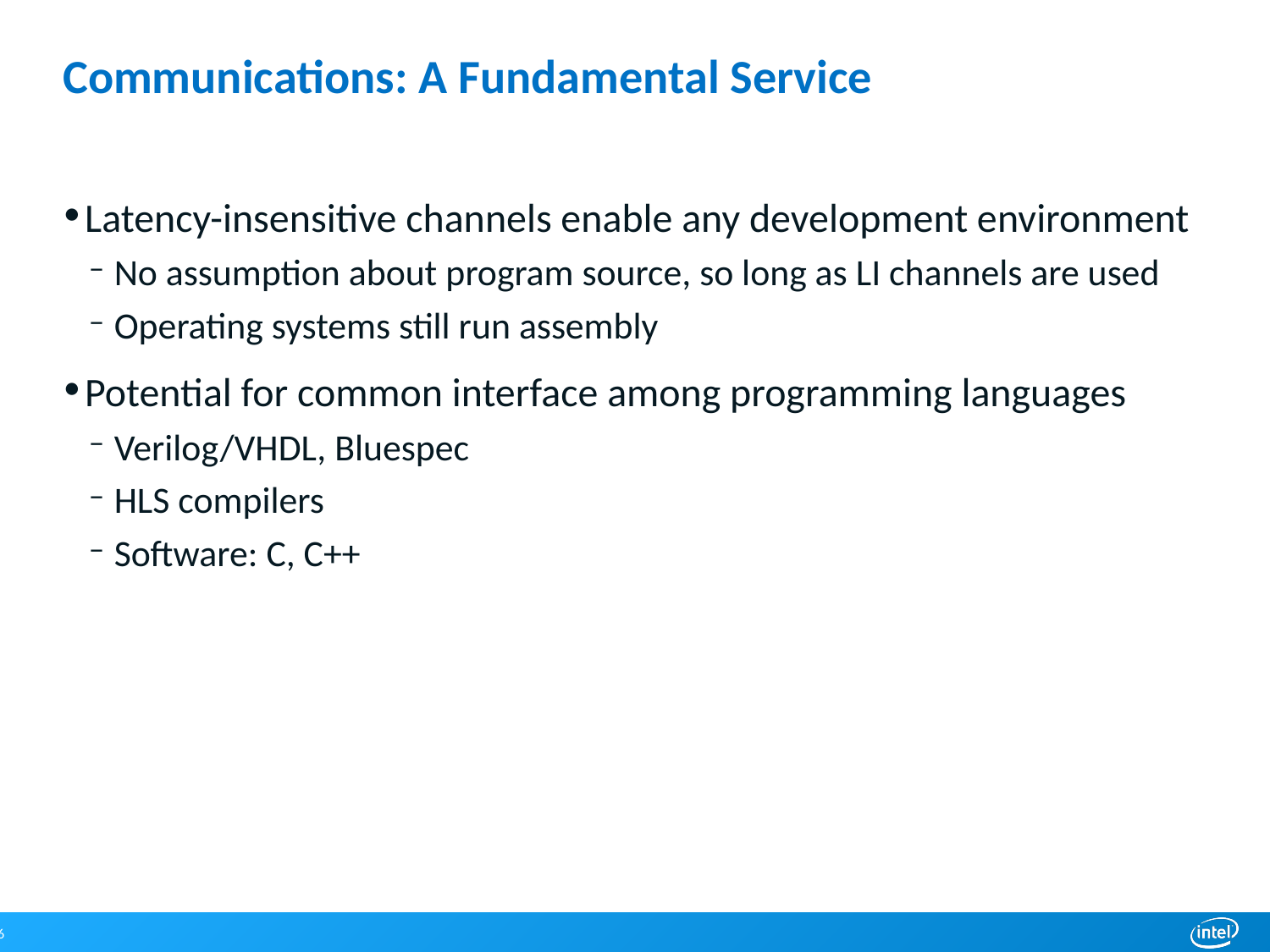

# Communications: A Fundamental Service
Latency-insensitive channels enable any development environment
No assumption about program source, so long as LI channels are used
Operating systems still run assembly
Potential for common interface among programming languages
Verilog/VHDL, Bluespec
HLS compilers
Software: C, C++